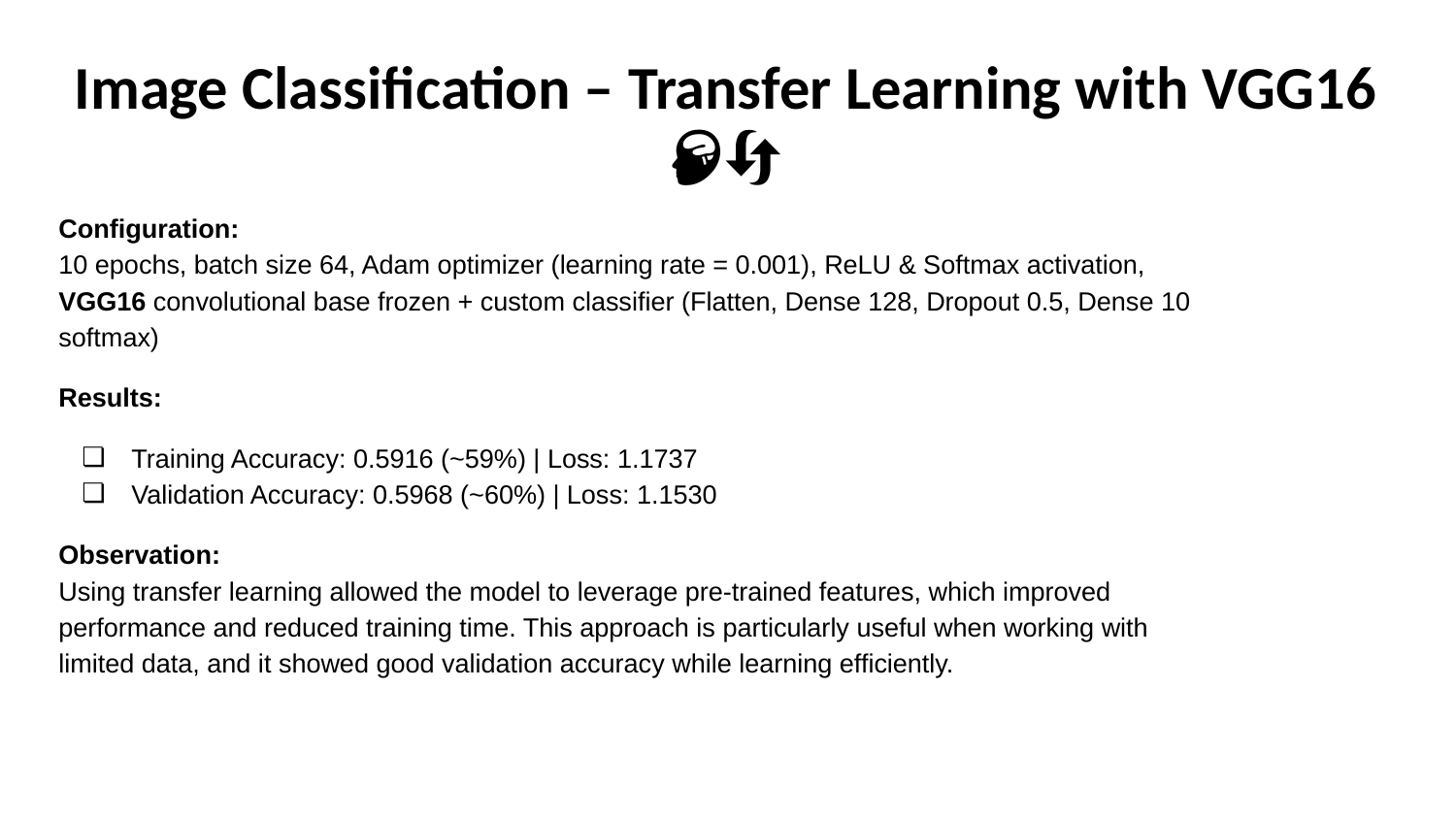

# Image Classification – Transfer Learning with VGG16
🧠🔄
Configuration:
10 epochs, batch size 64, Adam optimizer (learning rate = 0.001), ReLU & Softmax activation, VGG16 convolutional base frozen + custom classifier (Flatten, Dense 128, Dropout 0.5, Dense 10 softmax)
Results:
Training Accuracy: 0.5916 (~59%) | Loss: 1.1737
Validation Accuracy: 0.5968 (~60%) | Loss: 1.1530
Observation:
Using transfer learning allowed the model to leverage pre-trained features, which improved performance and reduced training time. This approach is particularly useful when working with limited data, and it showed good validation accuracy while learning efficiently.